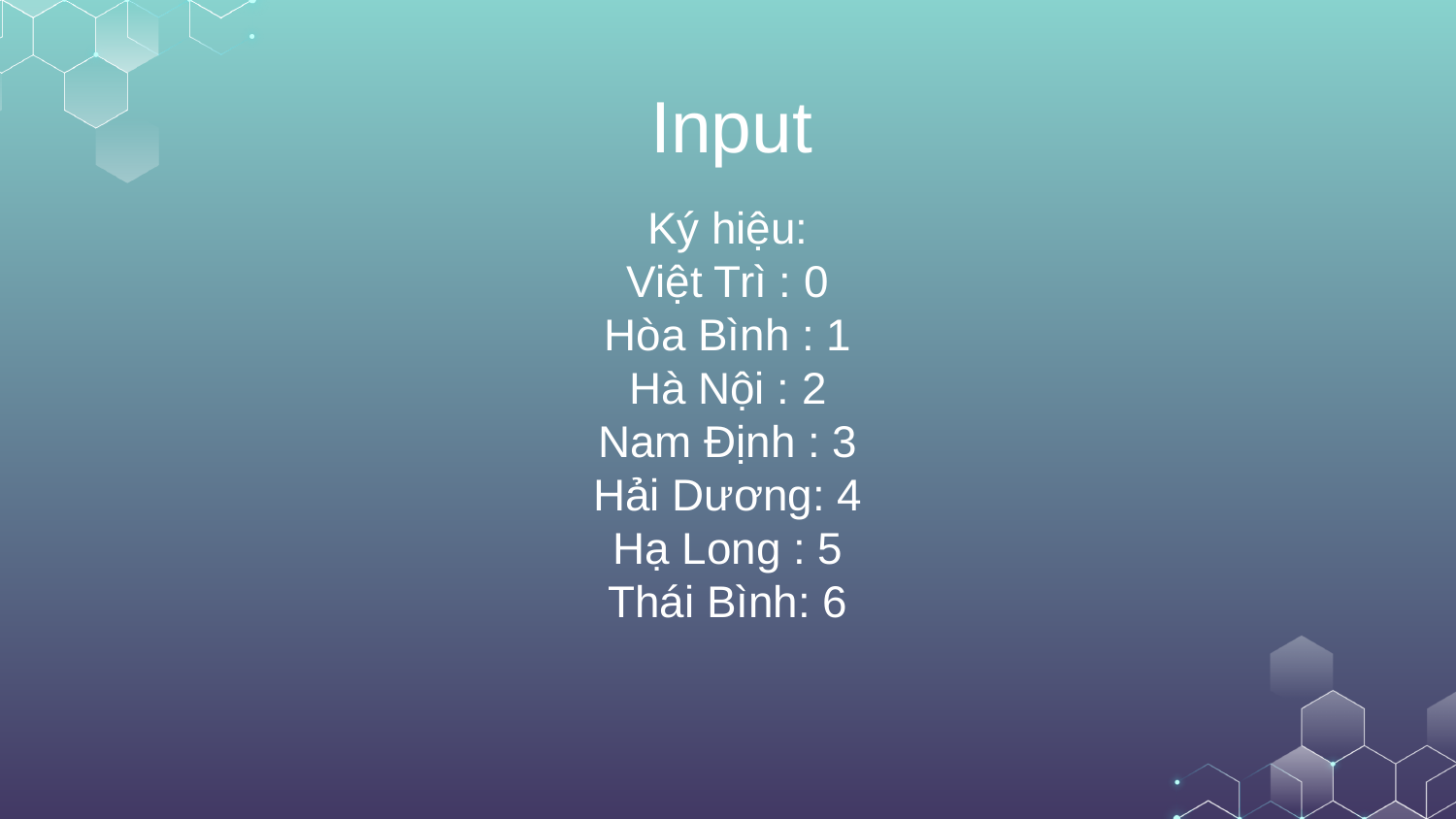

# Input
Ký hiệu:
Việt Trì : 0
Hòa Bình : 1
Hà Nội : 2
Nam Định : 3
Hải Dương: 4
Hạ Long : 5
Thái Bình: 6